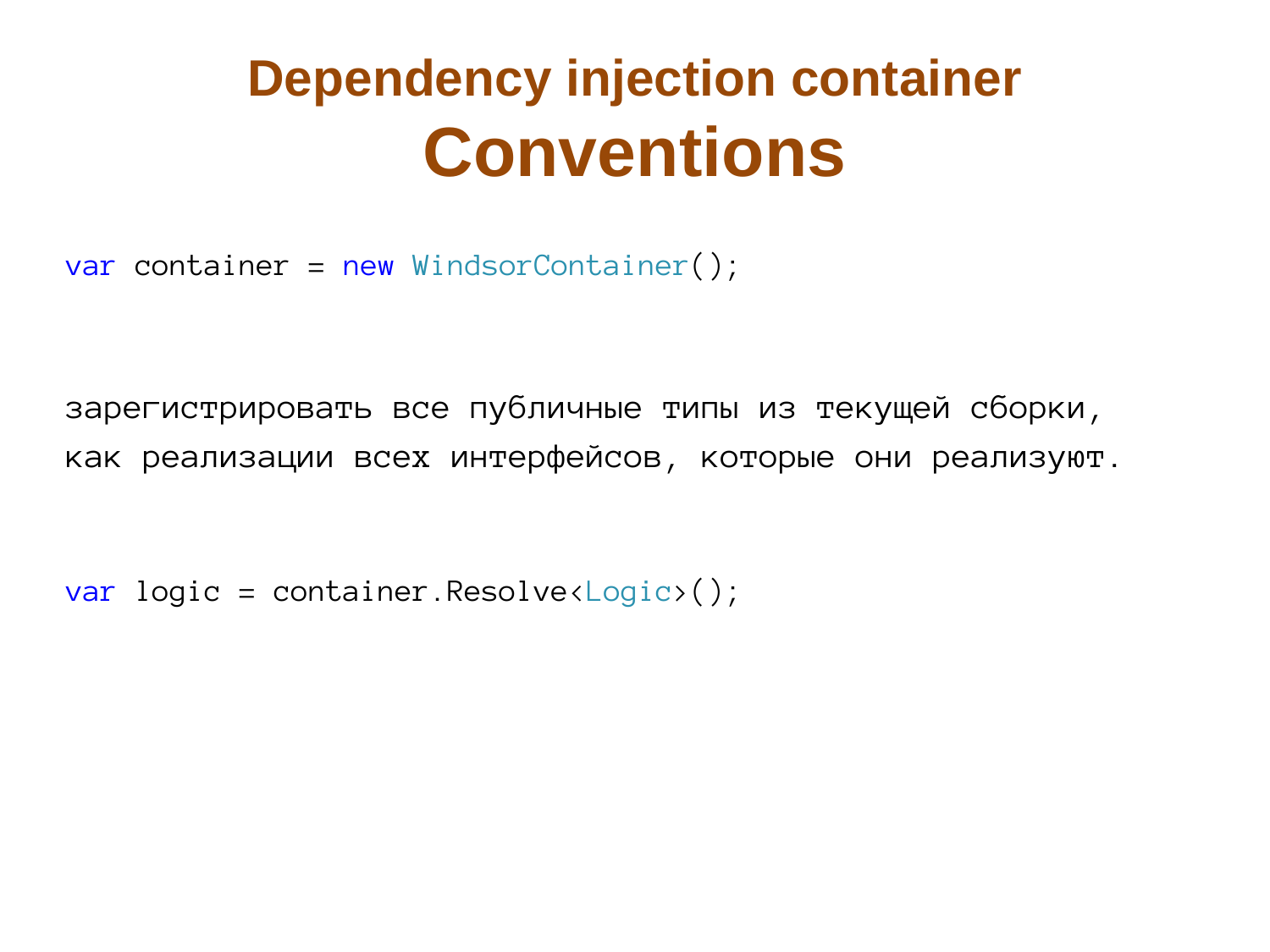

# Dependency injection container Conventions
var container = new WindsorContainer();

зарегистрировать все публичные типы из текущей сборки,
как реализации всех интерфейсов, которые они реализуют.

var logic = container.Resolve<Logic>();